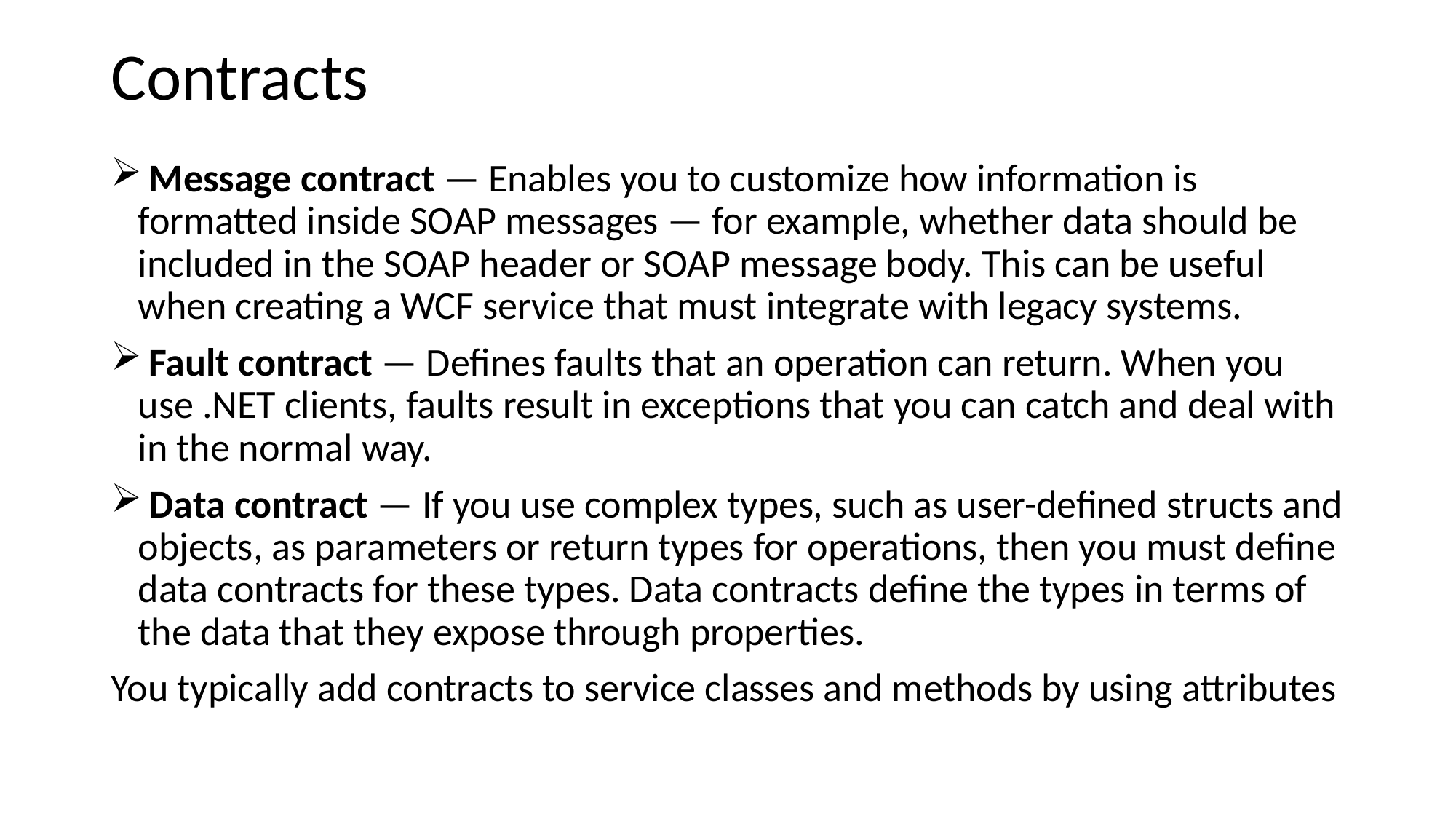

# Contracts
 Message contract — Enables you to customize how information is formatted inside SOAP messages — for example, whether data should be included in the SOAP header or SOAP message body. This can be useful when creating a WCF service that must integrate with legacy systems.
 Fault contract — Defines faults that an operation can return. When you use .NET clients, faults result in exceptions that you can catch and deal with in the normal way.
 Data contract — If you use complex types, such as user-defined structs and objects, as parameters or return types for operations, then you must define data contracts for these types. Data contracts define the types in terms of the data that they expose through properties.
You typically add contracts to service classes and methods by using attributes